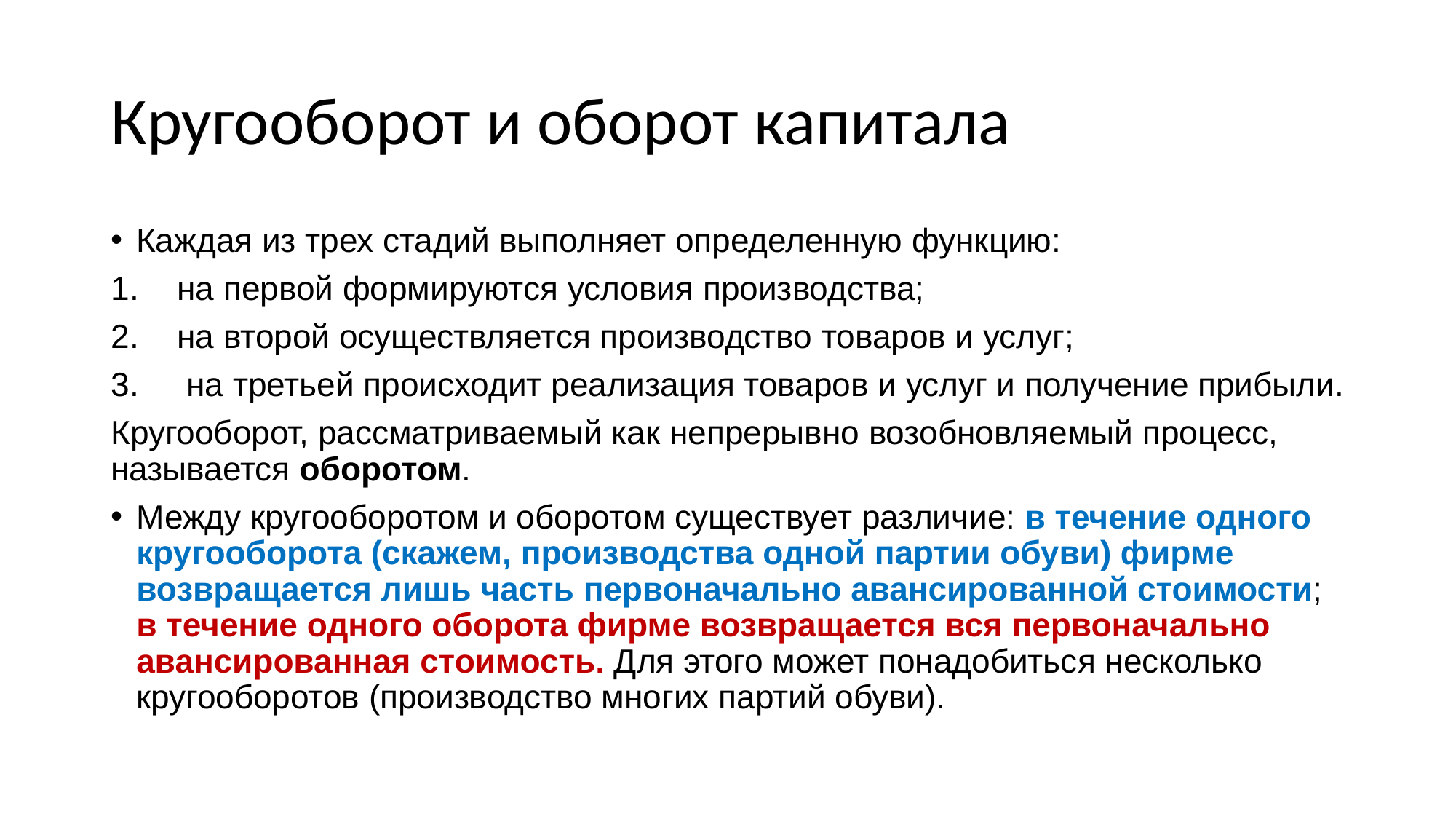

# Кругооборот и оборот капитала
Каждая из трех стадий выполняет определенную функцию:
 на первой формируются условия производства;
 на второй осуществляется производство товаров и услуг;
  на третьей происходит реализация товаров и услуг и получение прибыли.
Кругооборот, рассматриваемый как непрерывно возобновляемый процесс, называется оборотом.
Между кругооборотом и оборотом существует различие: в течение одного кругооборота (скажем, производства одной партии обуви) фирме возвращается лишь часть первоначально авансированной стоимости; в течение одного оборота фирме возвращается вся первоначально авансированная стоимость. Для этого может понадобиться несколько кругооборотов (производство многих партий обуви).